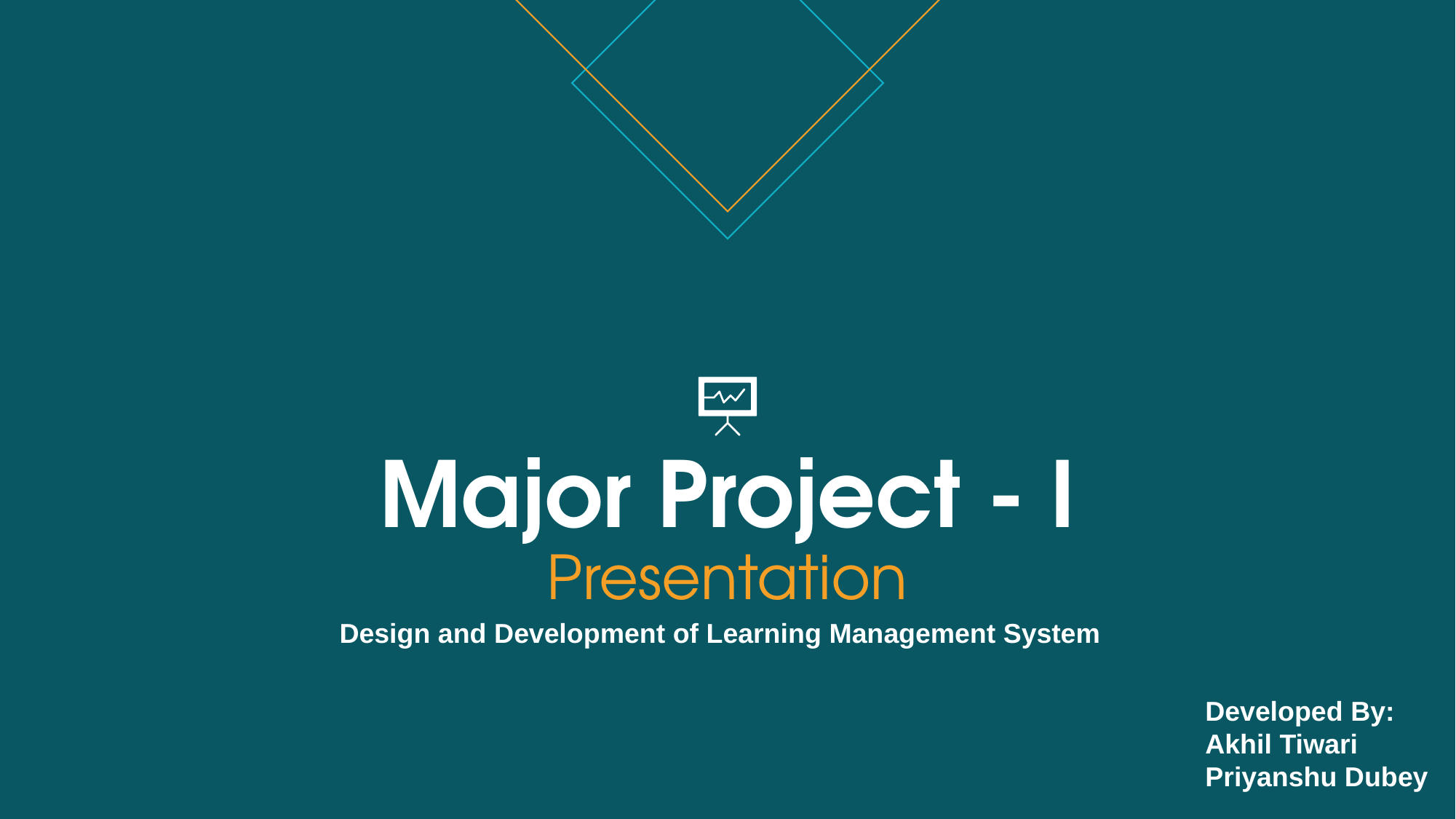

# Major Project - I Presentation
Design and Development of Learning Management System
Developed By:
Akhil Tiwari
Priyanshu Dubey